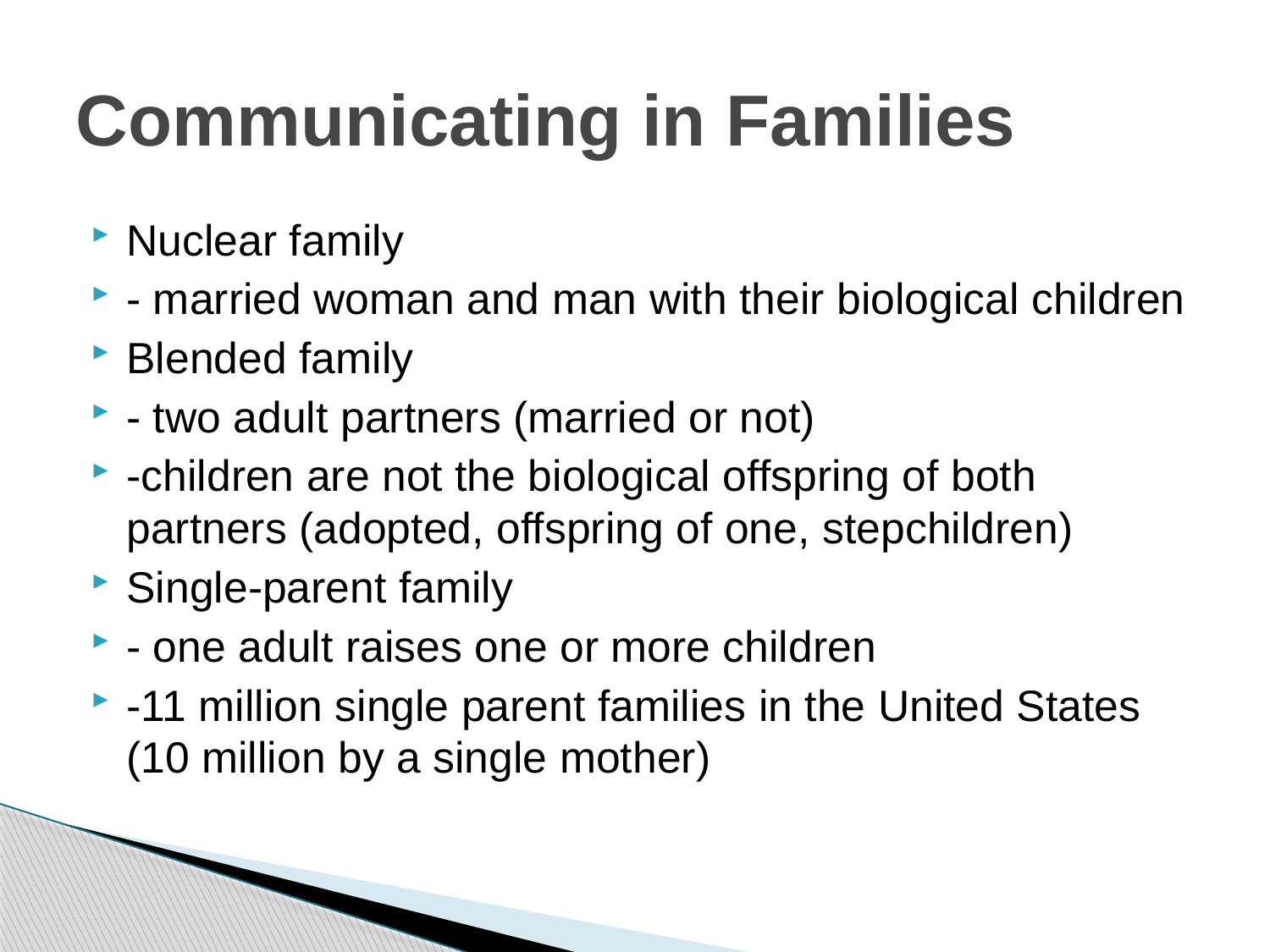

# Communicating in Families
Nuclear family
- married woman and man with their biological children
Blended family
- two adult partners (married or not)
-children are not the biological offspring of both partners (adopted, offspring of one, stepchildren)
Single-parent family
- one adult raises one or more children
-11 million single parent families in the United States (10 million by a single mother)